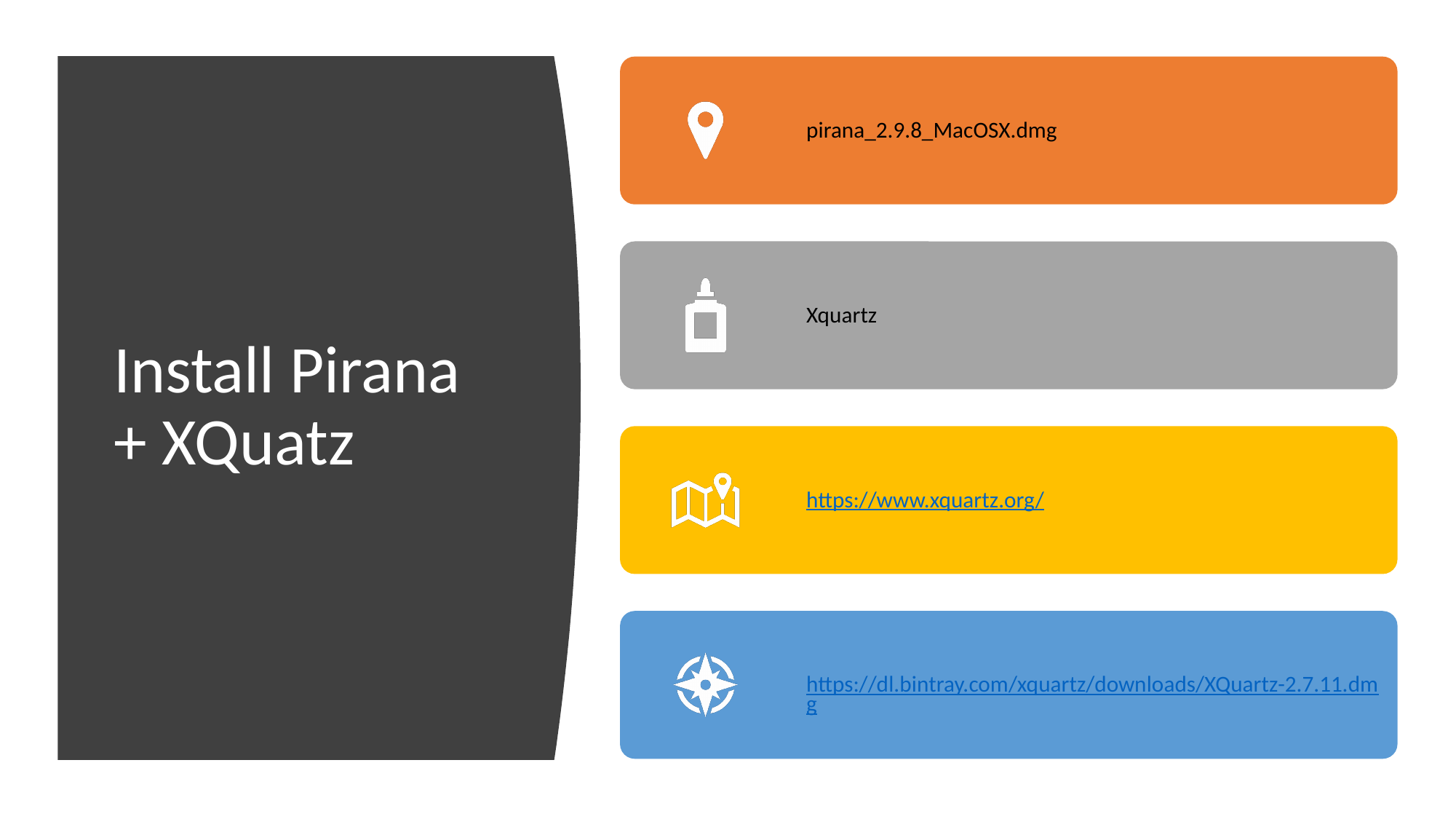

pirana_2.9.8_MacOSX.dmg
Xquartz
https://www.xquartz.org/
https://dl.bintray.com/xquartz/downloads/XQuartz-2.7.11.dmg

# Install Pirana + XQuatz